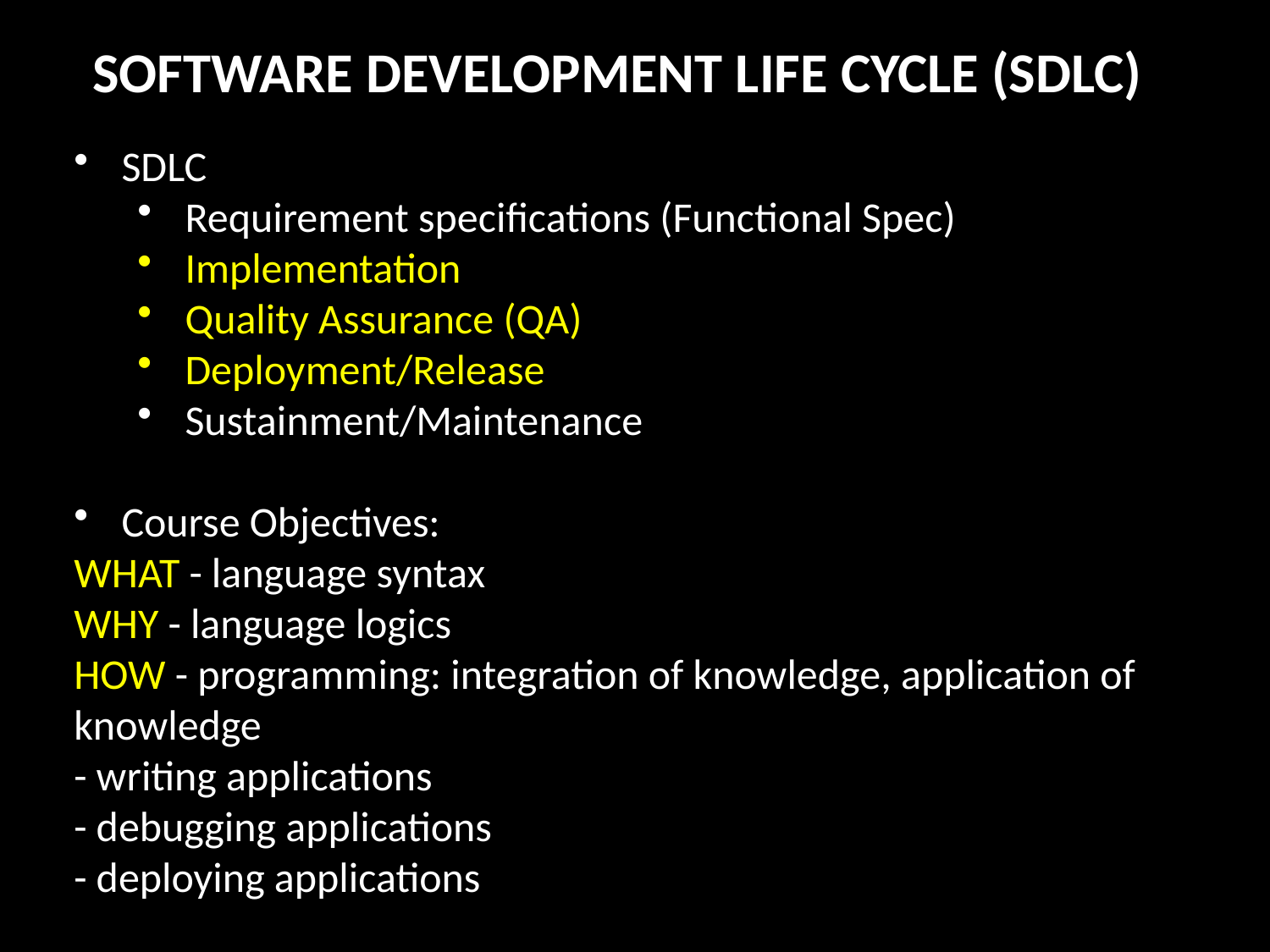

SOFTWARE DEVELOPMENT LIFE CYCLE (SDLC)
SDLC
Requirement specifications (Functional Spec)
Implementation
Quality Assurance (QA)
Deployment/Release
Sustainment/Maintenance

Course Objectives:
WHAT - language syntax
WHY - language logics
HOW - programming: integration of knowledge, application of knowledge
- writing applications
- debugging applications
- deploying applications